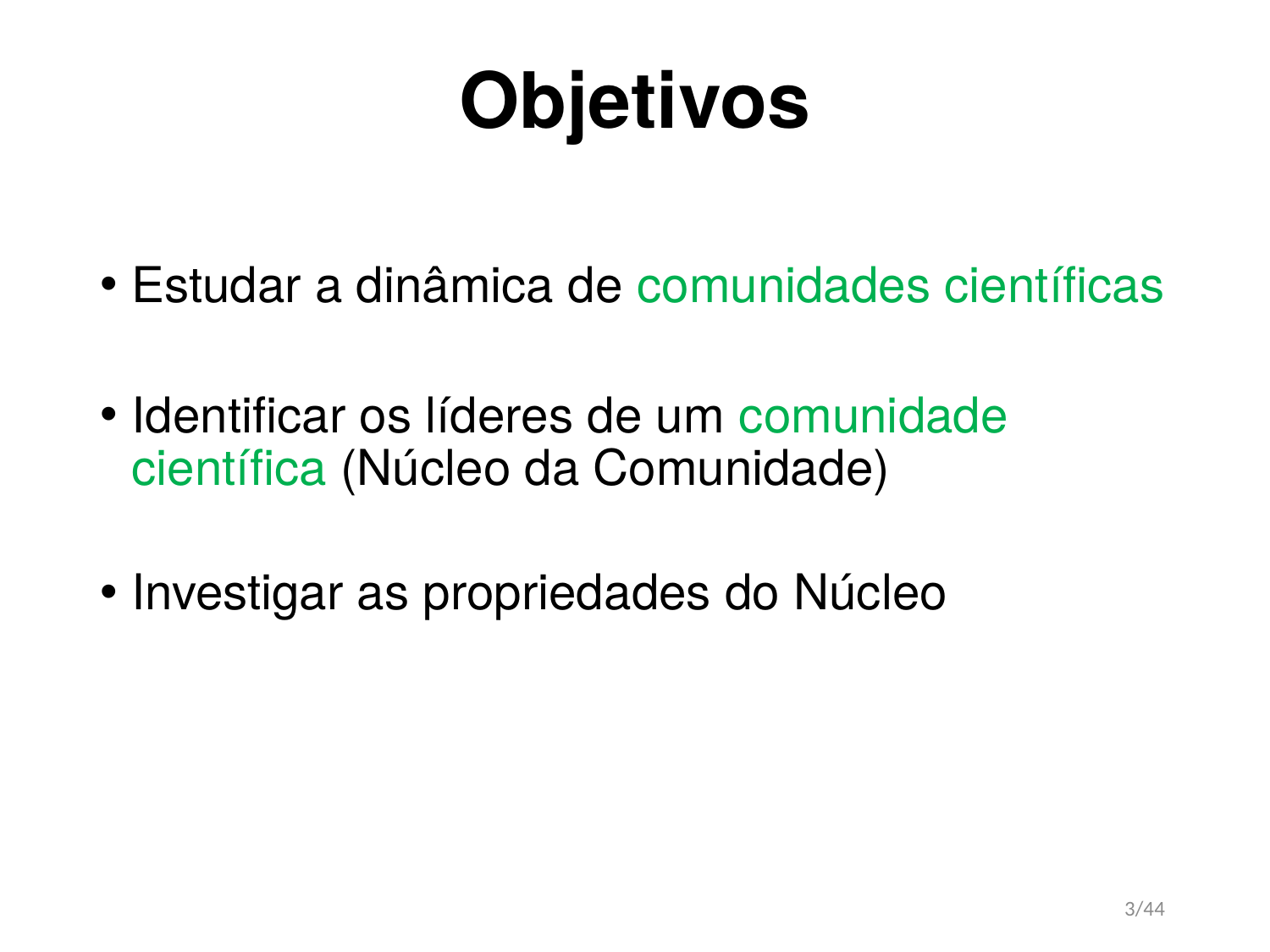

# Objetivos
Estudar a dinâmica de comunidades científicas
Identificar os líderes de um comunidade científica (Núcleo da Comunidade)
Investigar as propriedades do Núcleo
3/44